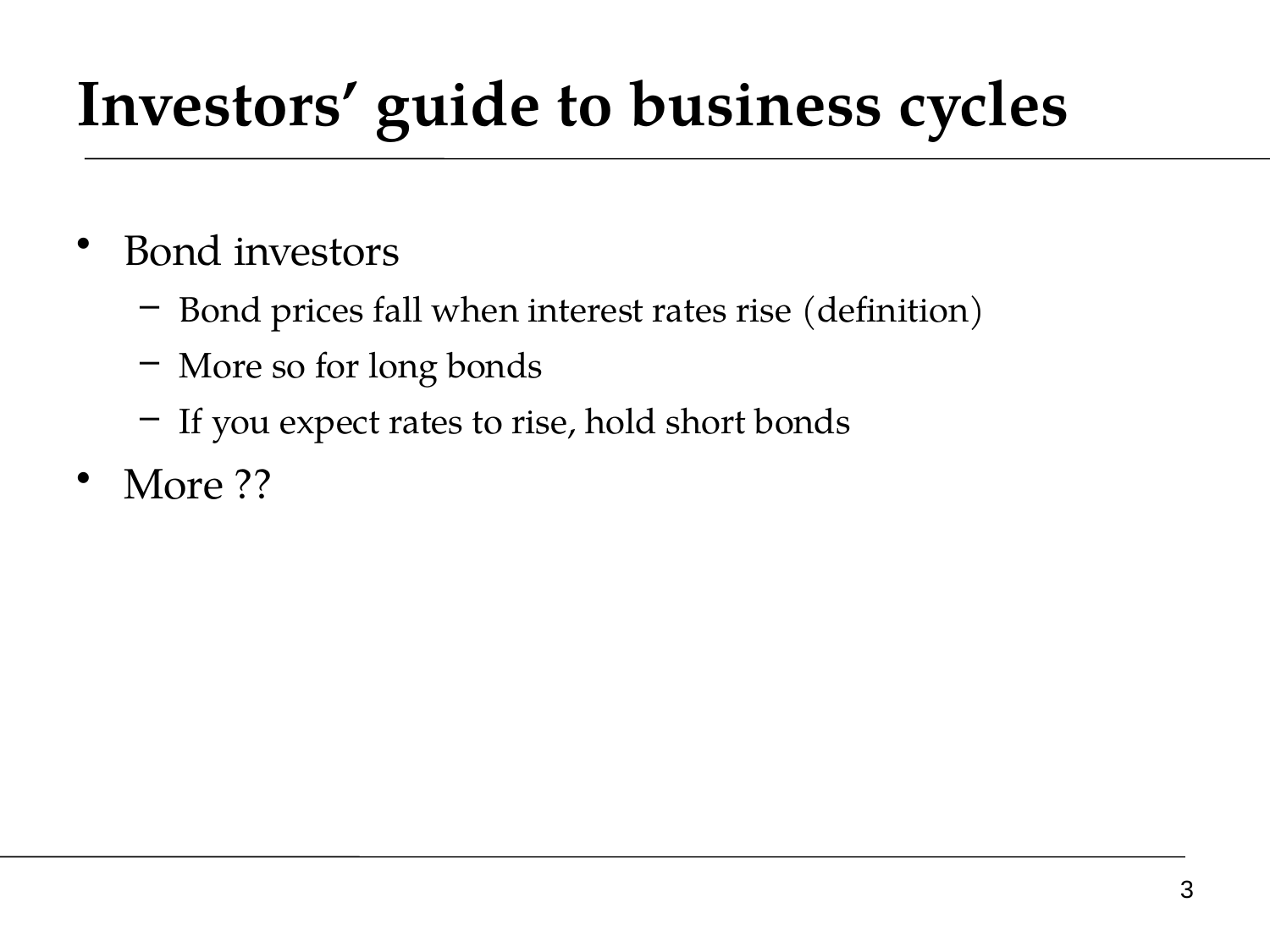

Investors’ guide to business cycles
Bond investors
Bond prices fall when interest rates rise (definition)
More so for long bonds
If you expect rates to rise, hold short bonds
More ??
3